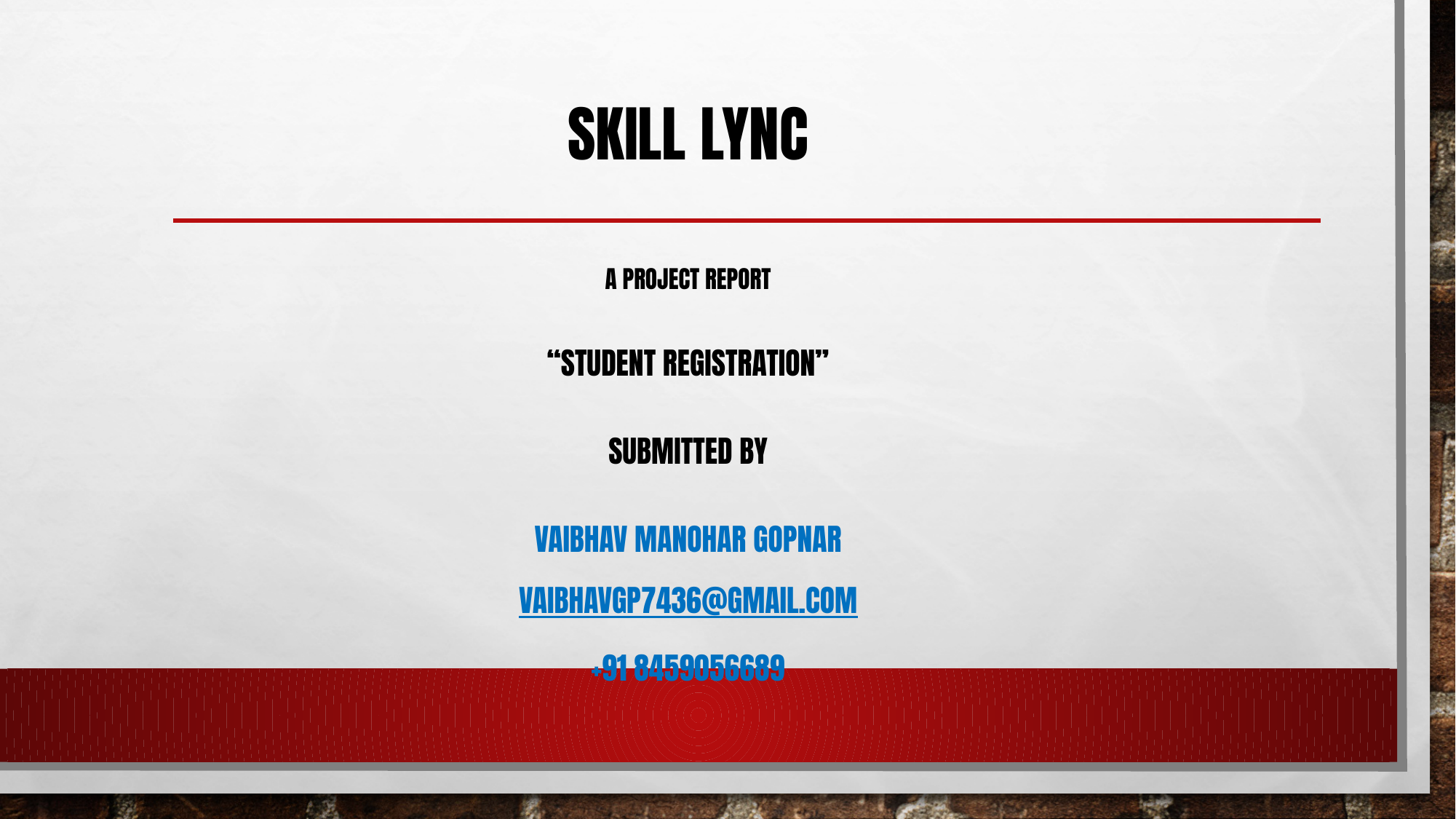

# SKILL LYNC
A PROJECT REPORT
“STUDENT REGISTRATION”
SUBMITTED BY
VAIBHAV MANOHAR GOPNAR
vaibhavgp7436@gmail.com
+91 8459056689